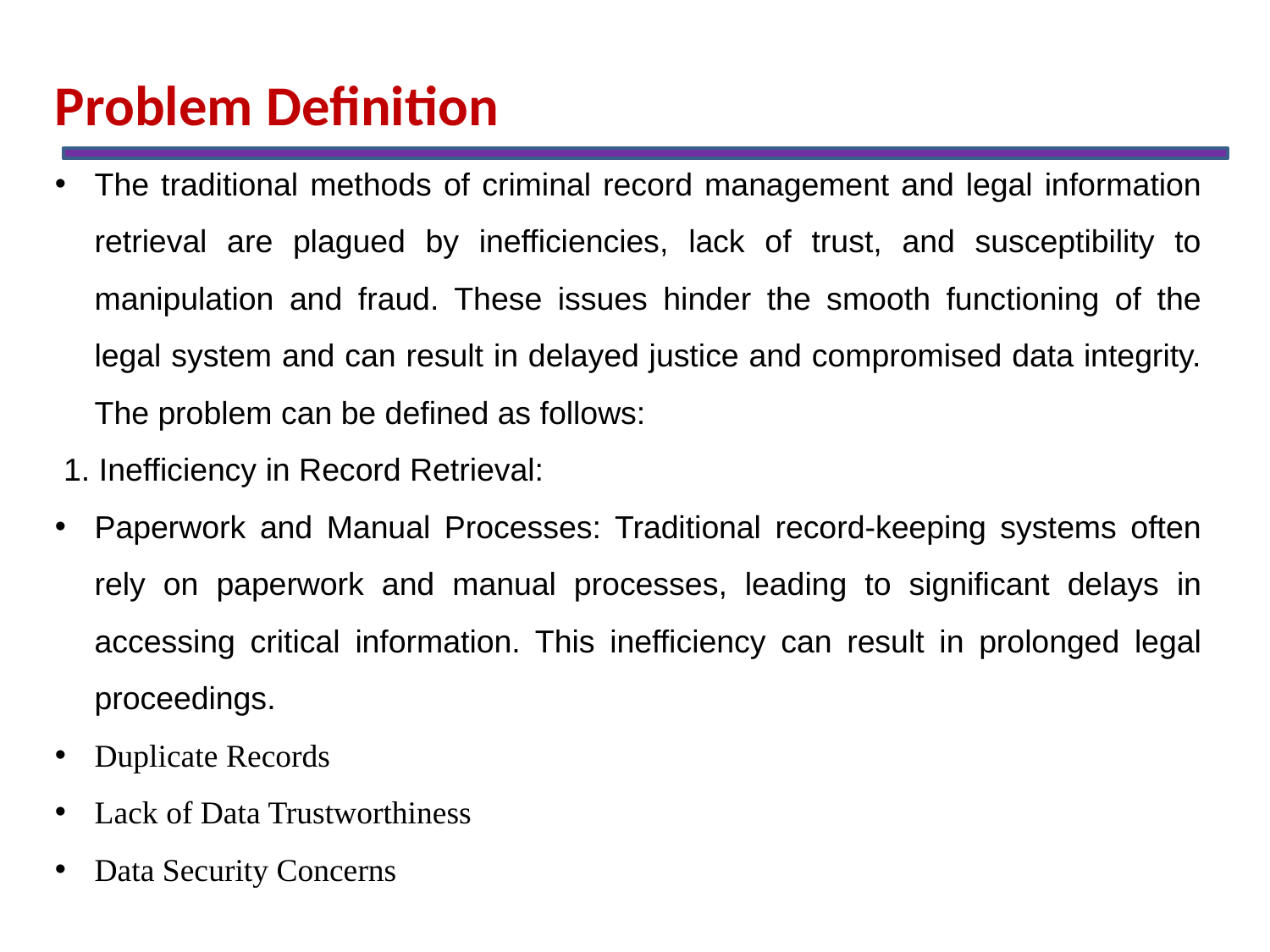

Problem Definition

The traditional methods of criminal record management and legal information retrieval are plagued by inefficiencies, lack of trust, and susceptibility to manipulation and fraud. These issues hinder the smooth functioning of the legal system and can result in delayed justice and compromised data integrity. The problem can be defined as follows:
 1. Inefficiency in Record Retrieval:
Paperwork and Manual Processes: Traditional record-keeping systems often rely on paperwork and manual processes, leading to significant delays in accessing critical information. This inefficiency can result in prolonged legal proceedings.
Duplicate Records
Lack of Data Trustworthiness
Data Security Concerns